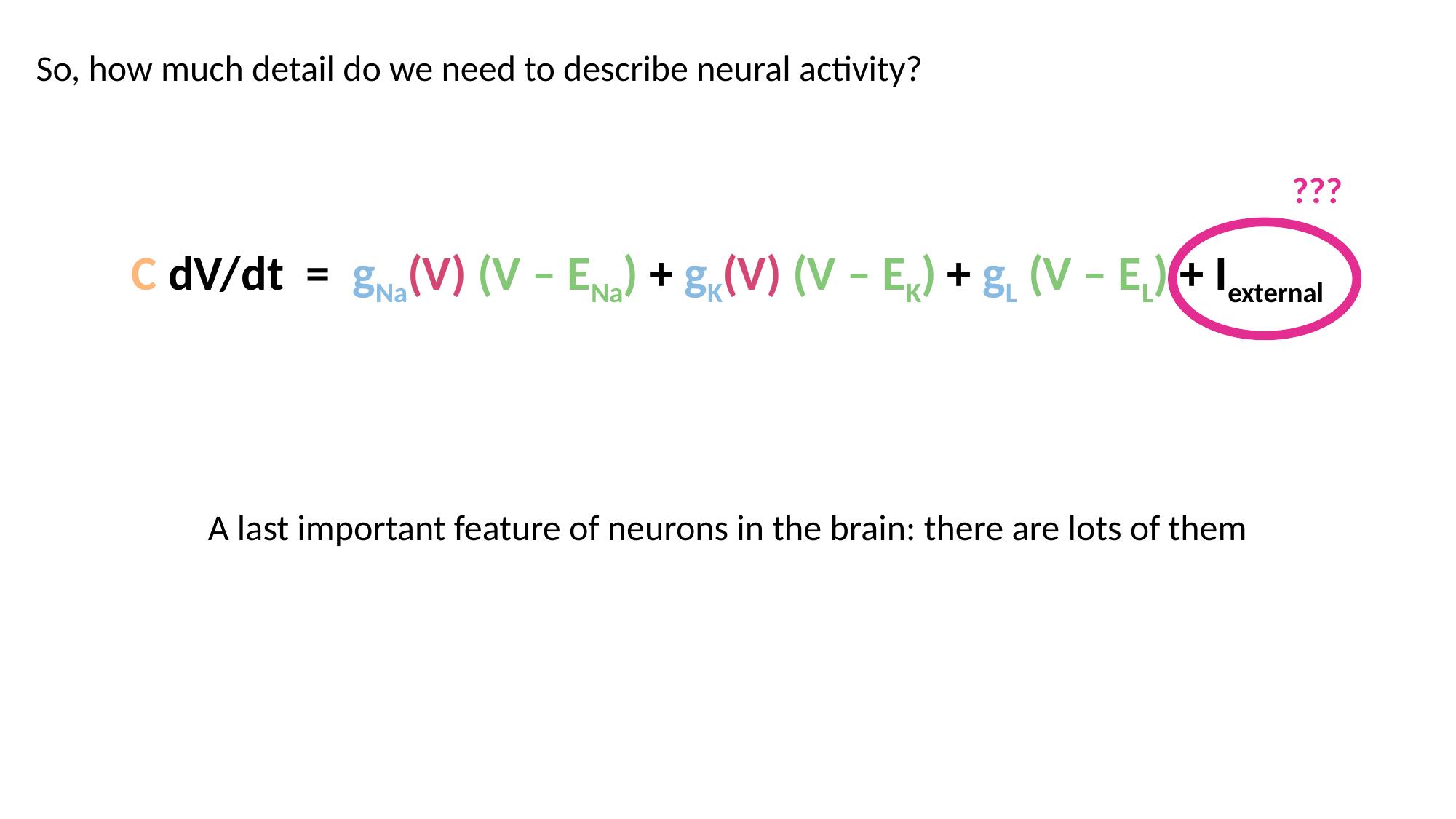

So, how much detail do we need to describe neural activity?
???

C dV/dt  =  gNa(V) (V – ENa) + gK(V) (V – EK) + gL (V – EL) + Iexternal
A last important feature of neurons in the brain: there are lots of them